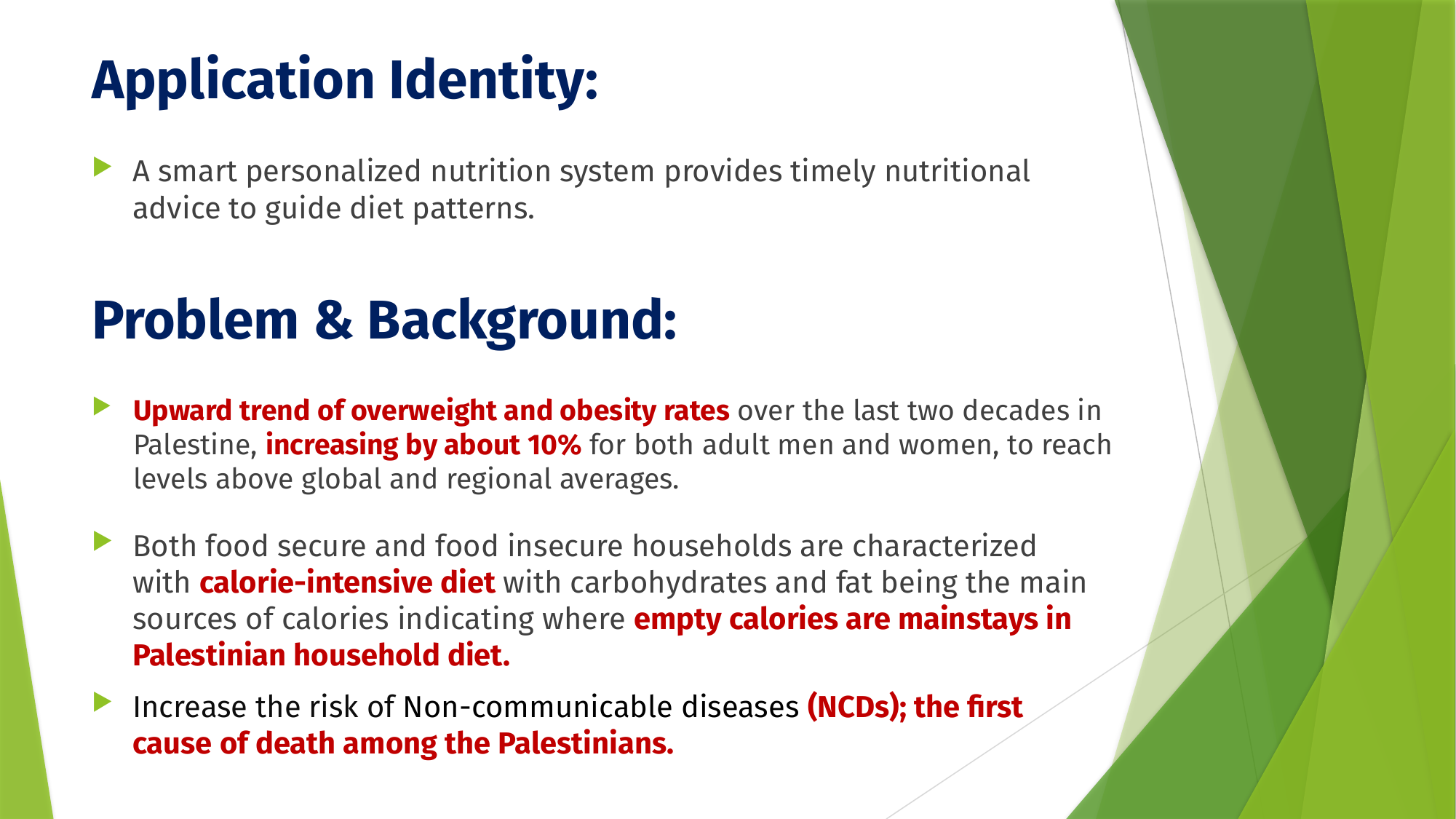

# Application Identity:
A smart personalized nutrition system provides timely nutritional advice to guide diet patterns.
Problem & Background:
Upward trend of overweight and obesity rates over the last two decades in Palestine, increasing by about 10% for both adult men and women, to reach levels above global and regional averages.
Both food secure and food insecure households are characterized with calorie-intensive diet with carbohydrates and fat being the main sources of calories indicating where empty calories are mainstays in Palestinian household diet.
Increase the risk of Non-communicable diseases (NCDs); the first cause of death among the Palestinians.